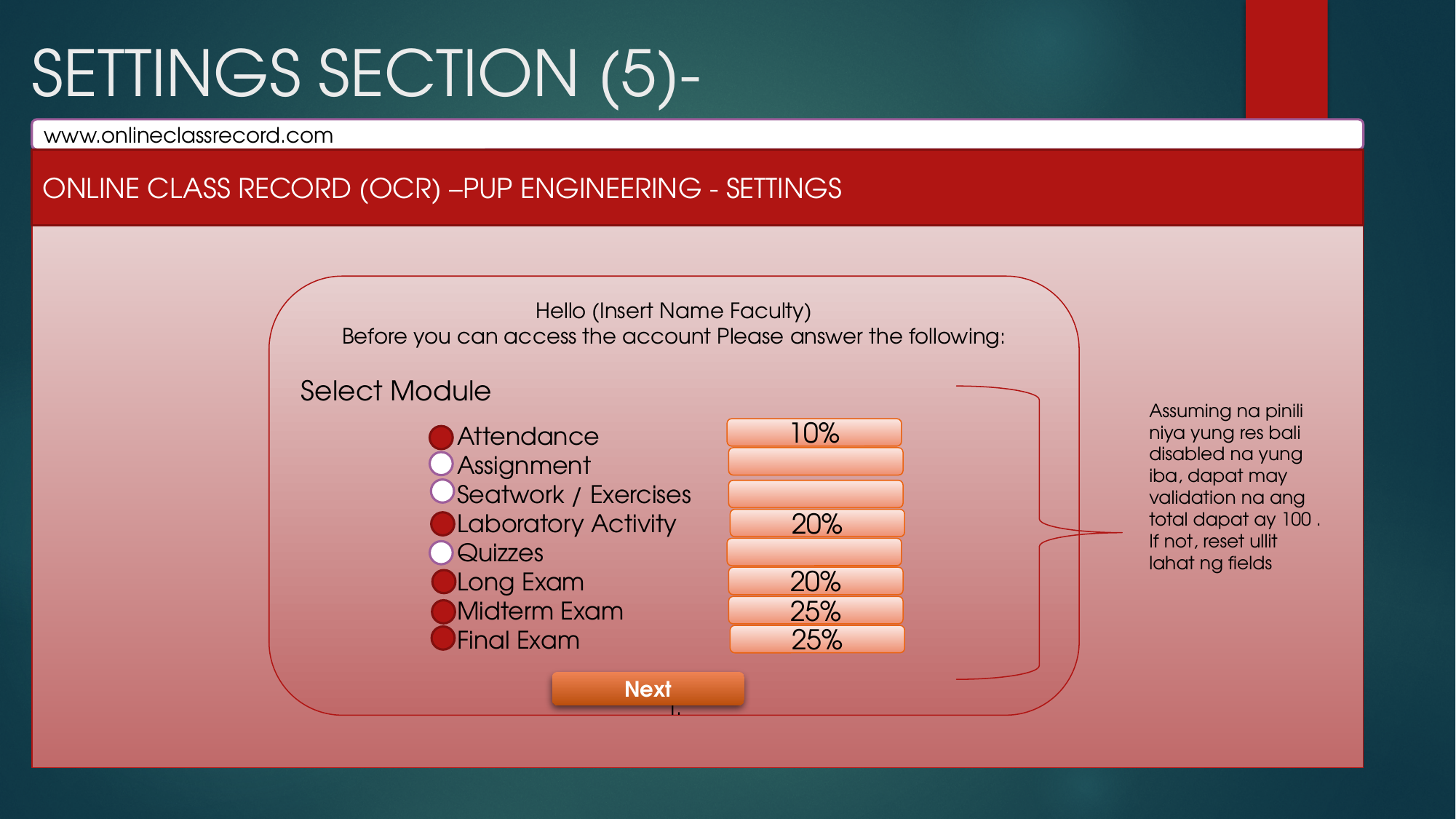

# SETTINGS SECTION (5)-
www.onlineclassrecord.com
ONLINE CLASS RECORD (OCR) –PUP ENGINEERING - SETTINGS

Hello (Insert Name Faculty)
Before you can access the account Please answer the following:

Select Module

1.

Assuming na pinili niya yung res bali disabled na yung iba, dapat may validation na ang total dapat ay 100 . If not, reset ullit lahat ng fields
Attendance
Assignment
Seatwork / Exercises
Laboratory Activity
Quizzes
Long Exam
Midterm Exam
Final Exam
10%

20%

20%

25%

25%

Next